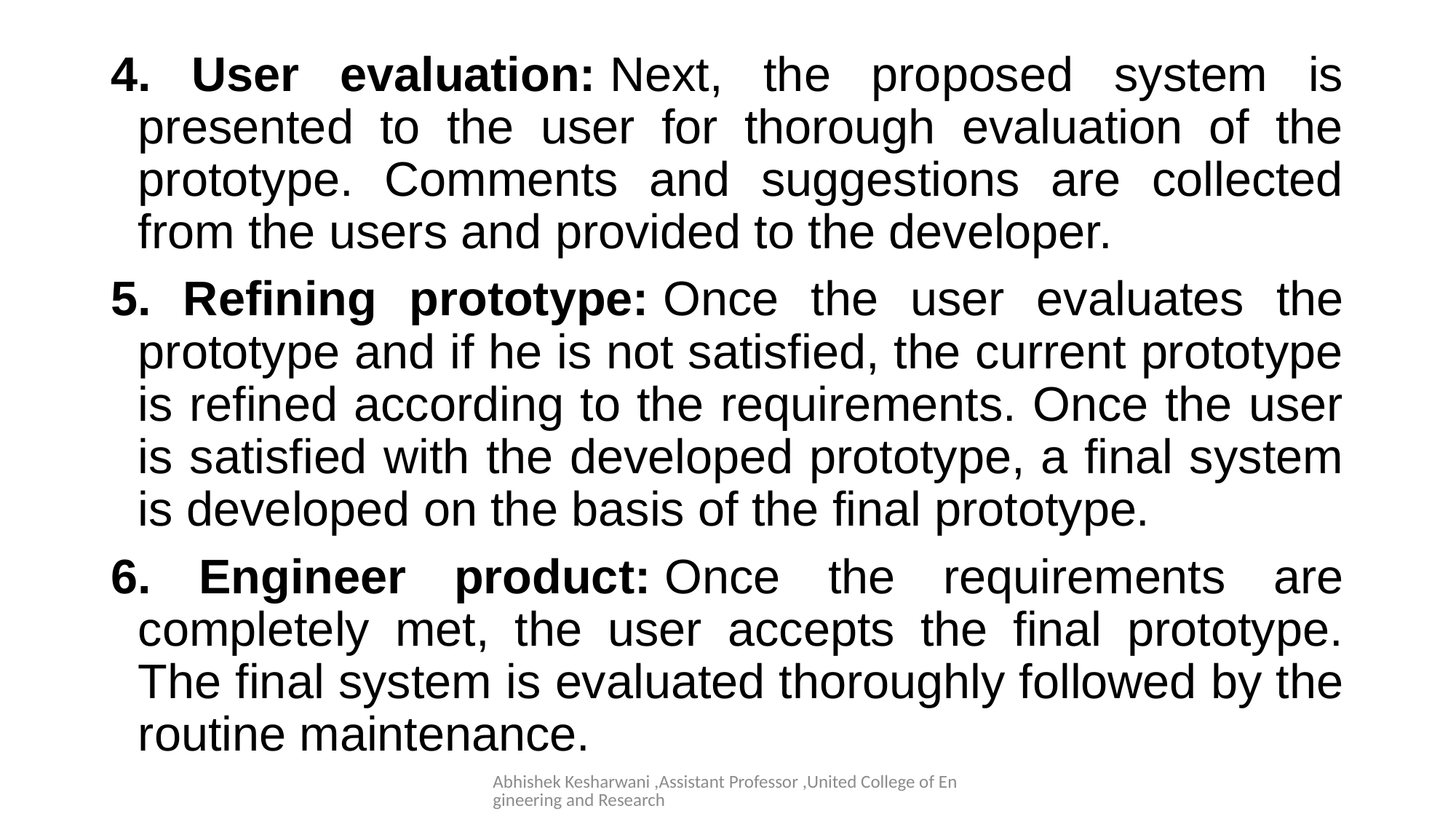

4. User evaluation: Next, the proposed system is presented to the user for thorough evaluation of the prototype. Comments and suggestions are collected from the users and provided to the developer.
5. Refining prototype: Once the user evaluates the prototype and if he is not satisfied, the current prototype is refined according to the requirements. Once the user is satisfied with the developed prototype, a final system is developed on the basis of the final prototype.
6. Engineer product: Once the requirements are completely met, the user accepts the final prototype. The final system is evaluated thoroughly followed by the routine maintenance.

#
Abhishek Kesharwani ,Assistant Professor ,United College of Engineering and Research